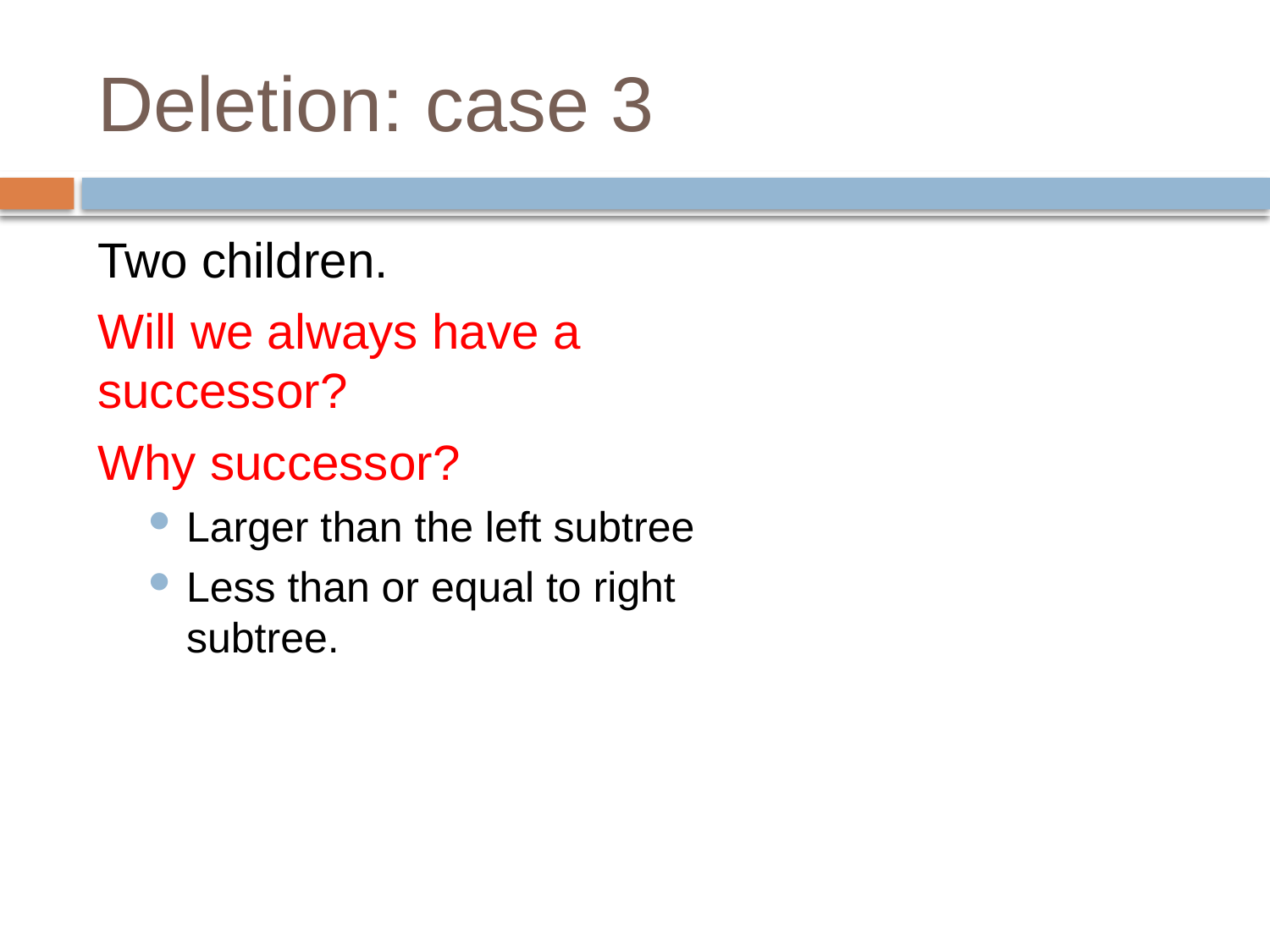

# Deletion: case 3
Two children.
Will we always have a successor?
Why successor?
Larger than the left subtree
Less than or equal to right subtree.